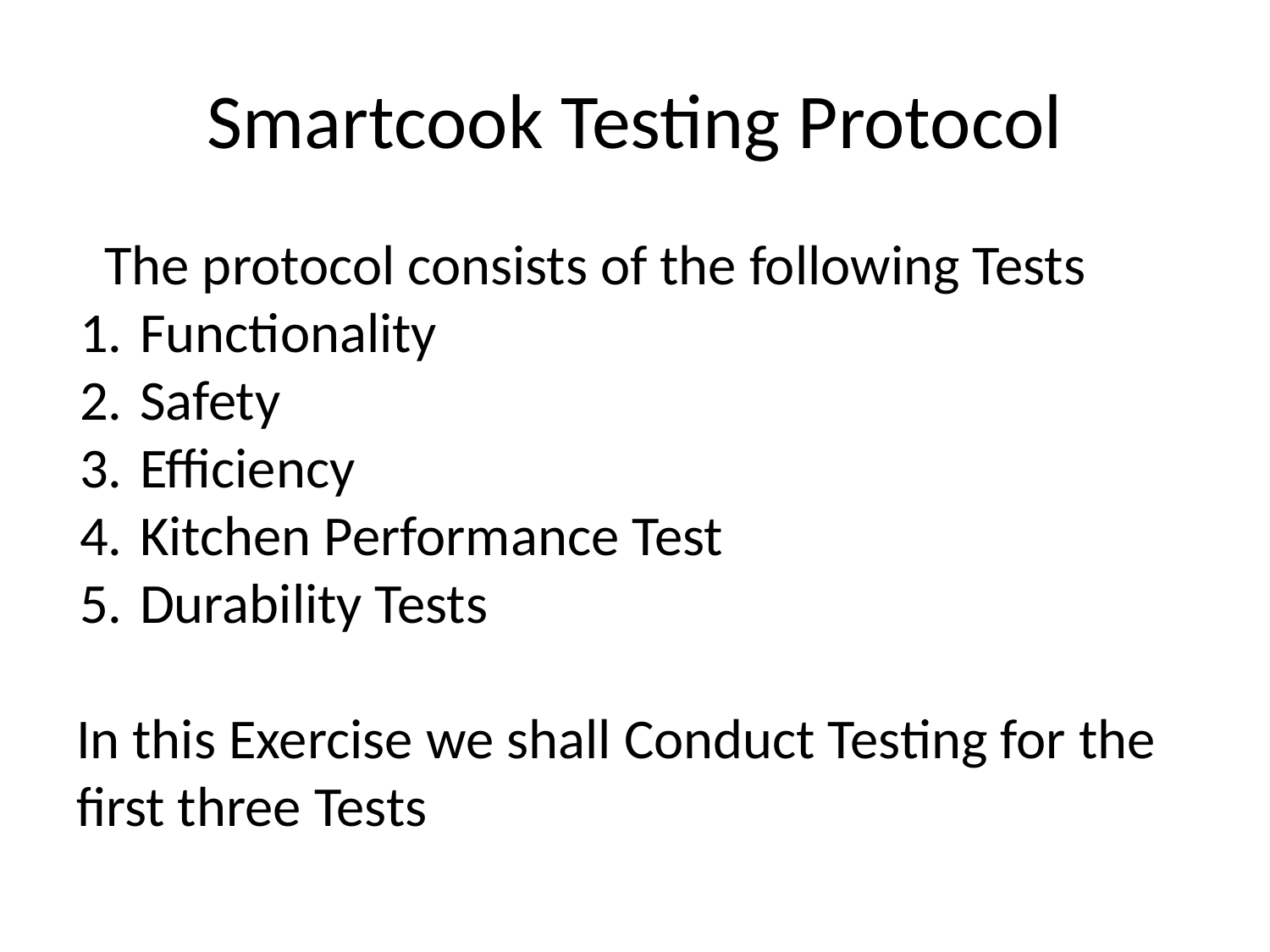

# Smartcook Testing Protocol
The protocol consists of the following Tests
Functionality
Safety
Efficiency
Kitchen Performance Test
Durability Tests

In this Exercise we shall Conduct Testing for the first three Tests